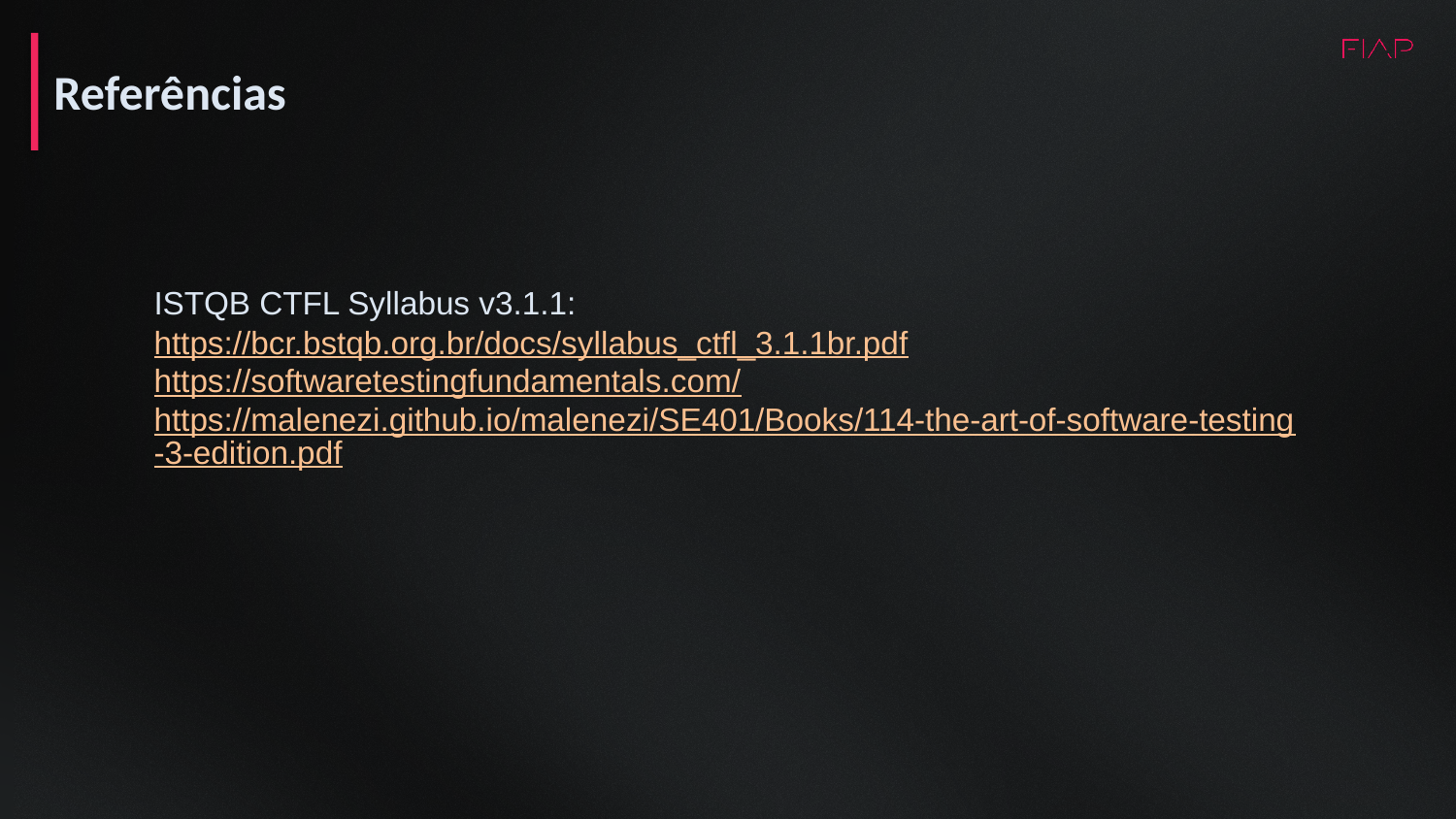

Referências
ISTQB CTFL Syllabus v3.1.1: https://bcr.bstqb.org.br/docs/syllabus_ctfl_3.1.1br.pdf
https://softwaretestingfundamentals.com/
https://malenezi.github.io/malenezi/SE401/Books/114-the-art-of-software-testing-3-edition.pdf